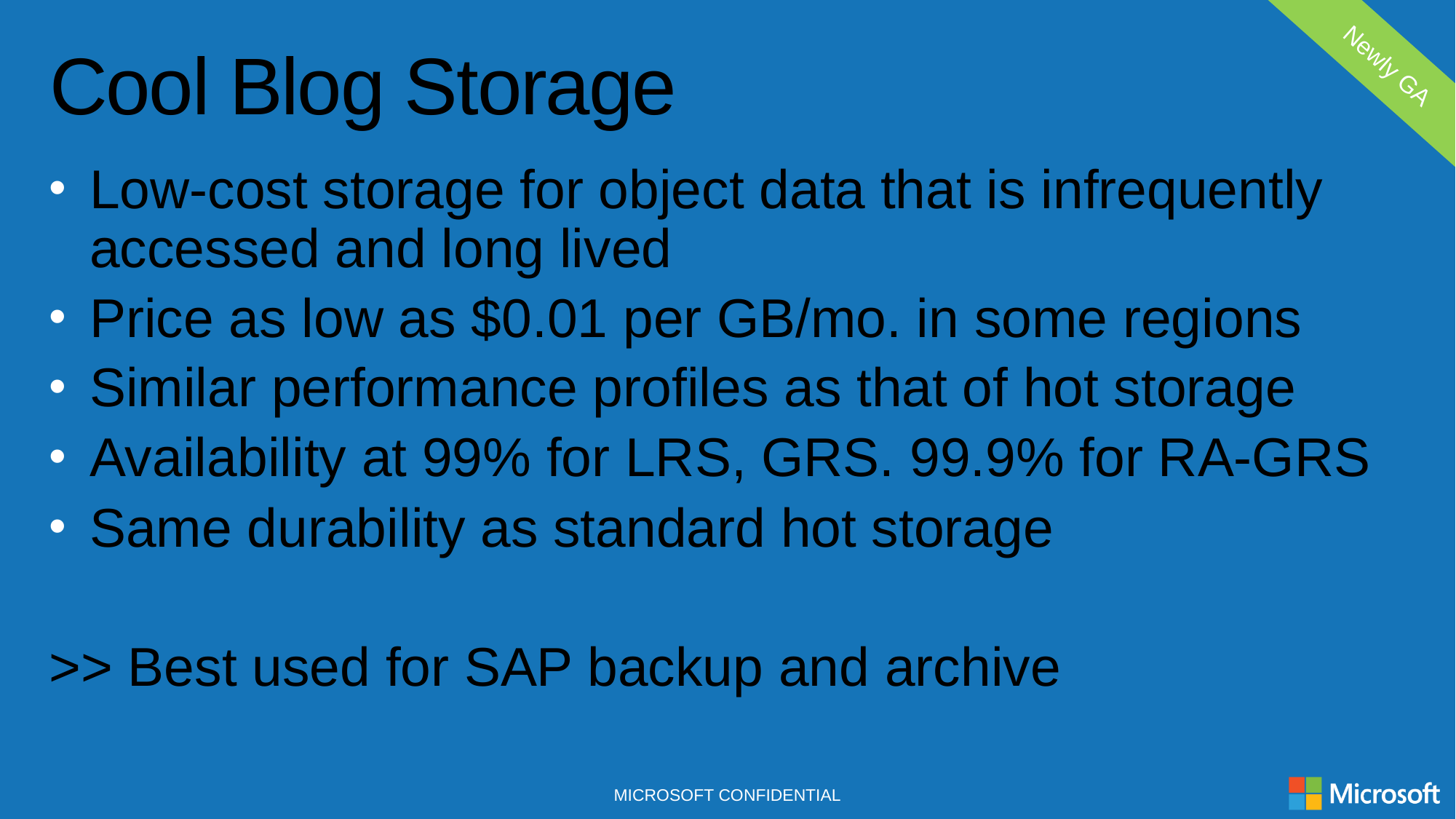

# Cool Blog Storage
Newly GA
Low-cost storage for object data that is infrequently accessed and long lived
Price as low as $0.01 per GB/mo. in some regions
Similar performance profiles as that of hot storage
Availability at 99% for LRS, GRS. 99.9% for RA-GRS
Same durability as standard hot storage

>> Best used for SAP backup and archive